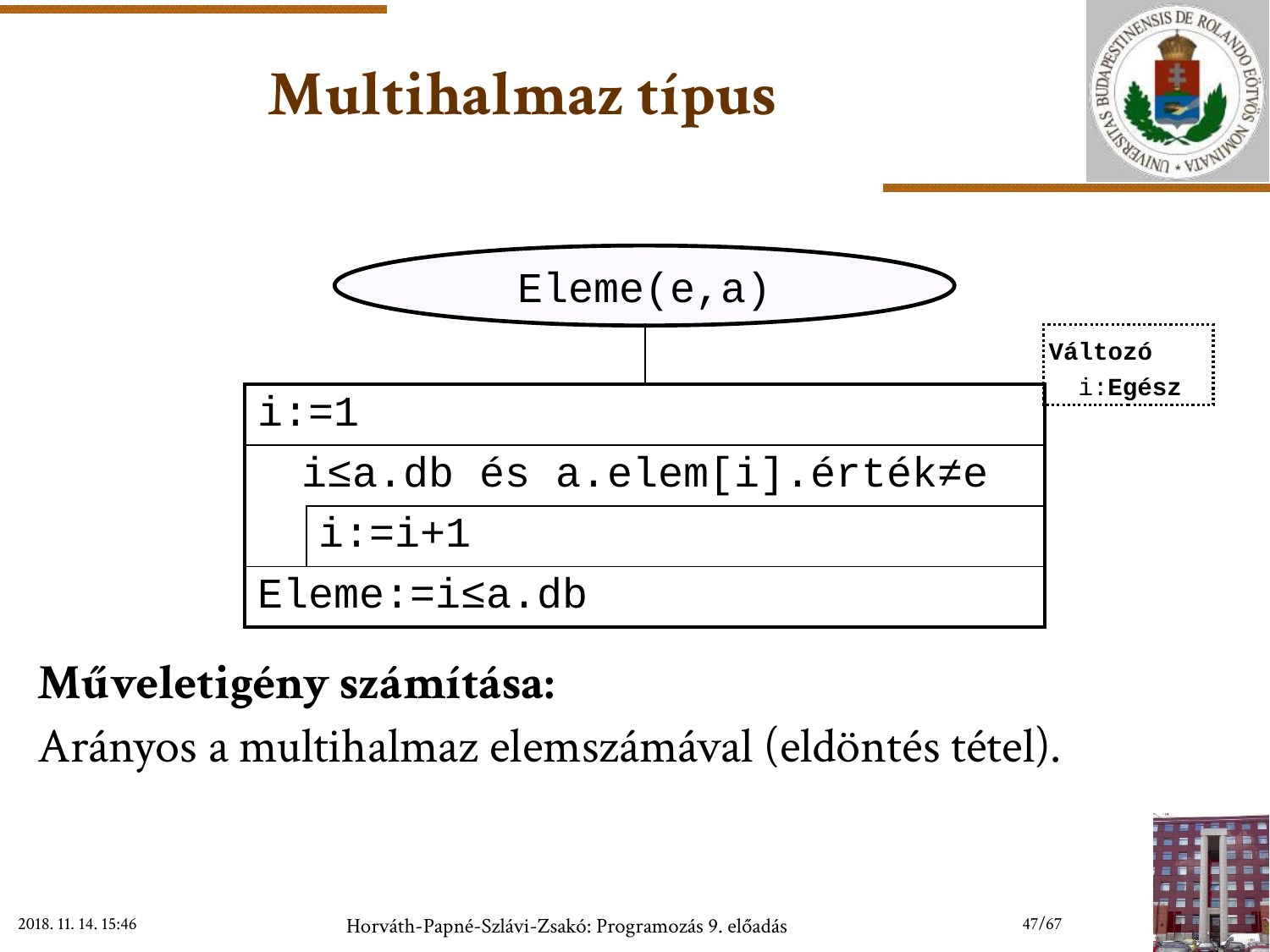

# Multihalmaz típus

Műveletigény számítása:
Arányos a multihalmaz elemszámával (eldöntés tétel).
Eleme(e,a)
|  |  |  |
| --- | --- | --- |
| i:=1 |  |  |
| i≤a.db és a.elem[i].érték≠e |  |  |
|  | i:=i+1 |  |
| Eleme:=i≤a.db |  |  |
Változó
  i:Egész
2018. 11. 14. 15:46
Horváth-Papné-Szlávi-Zsakó: Programozás 9. előadás
47/67